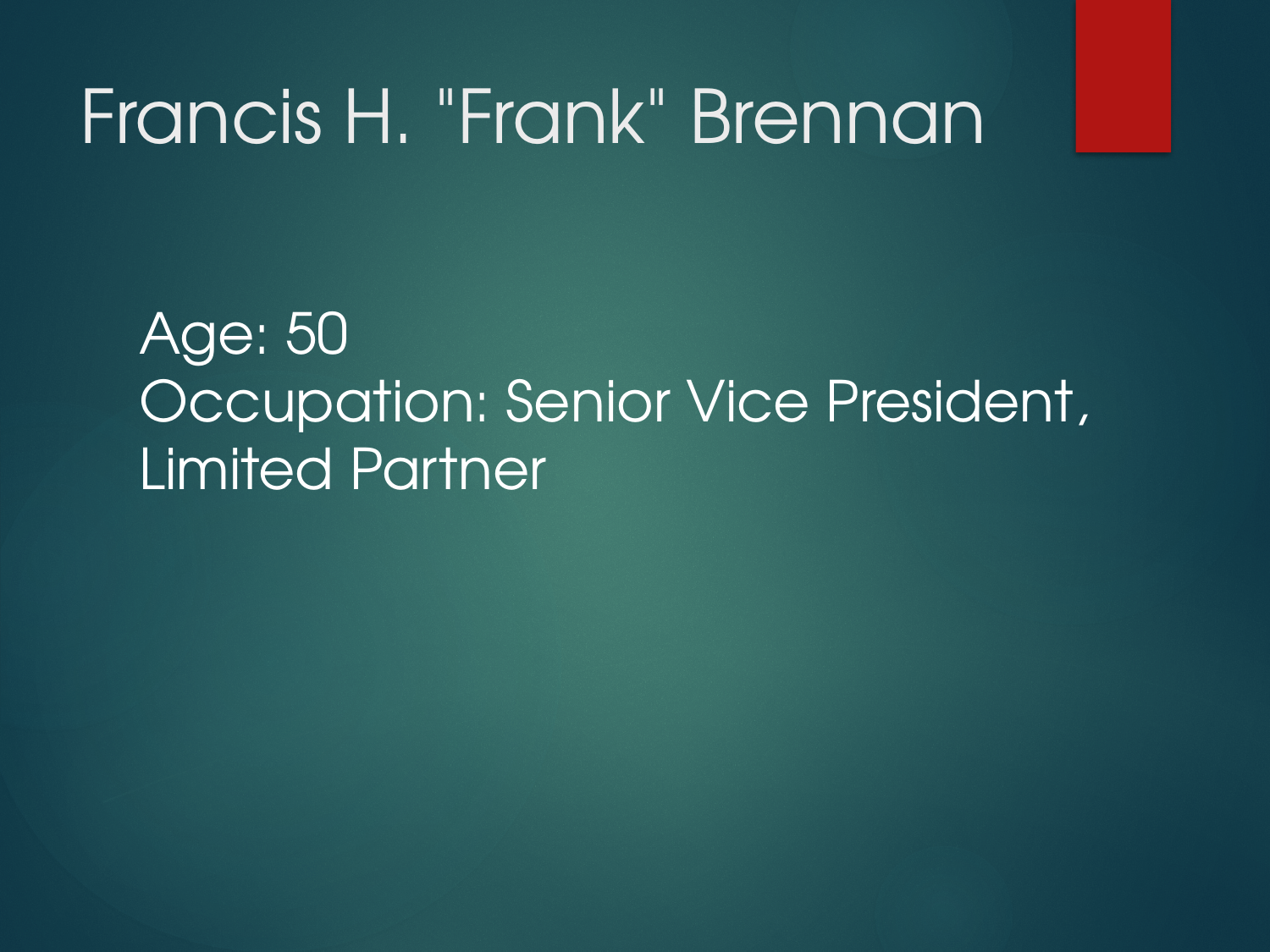

# Francis H. "Frank" Brennan

Age: 50
Occupation: Senior Vice President, Limited Partner